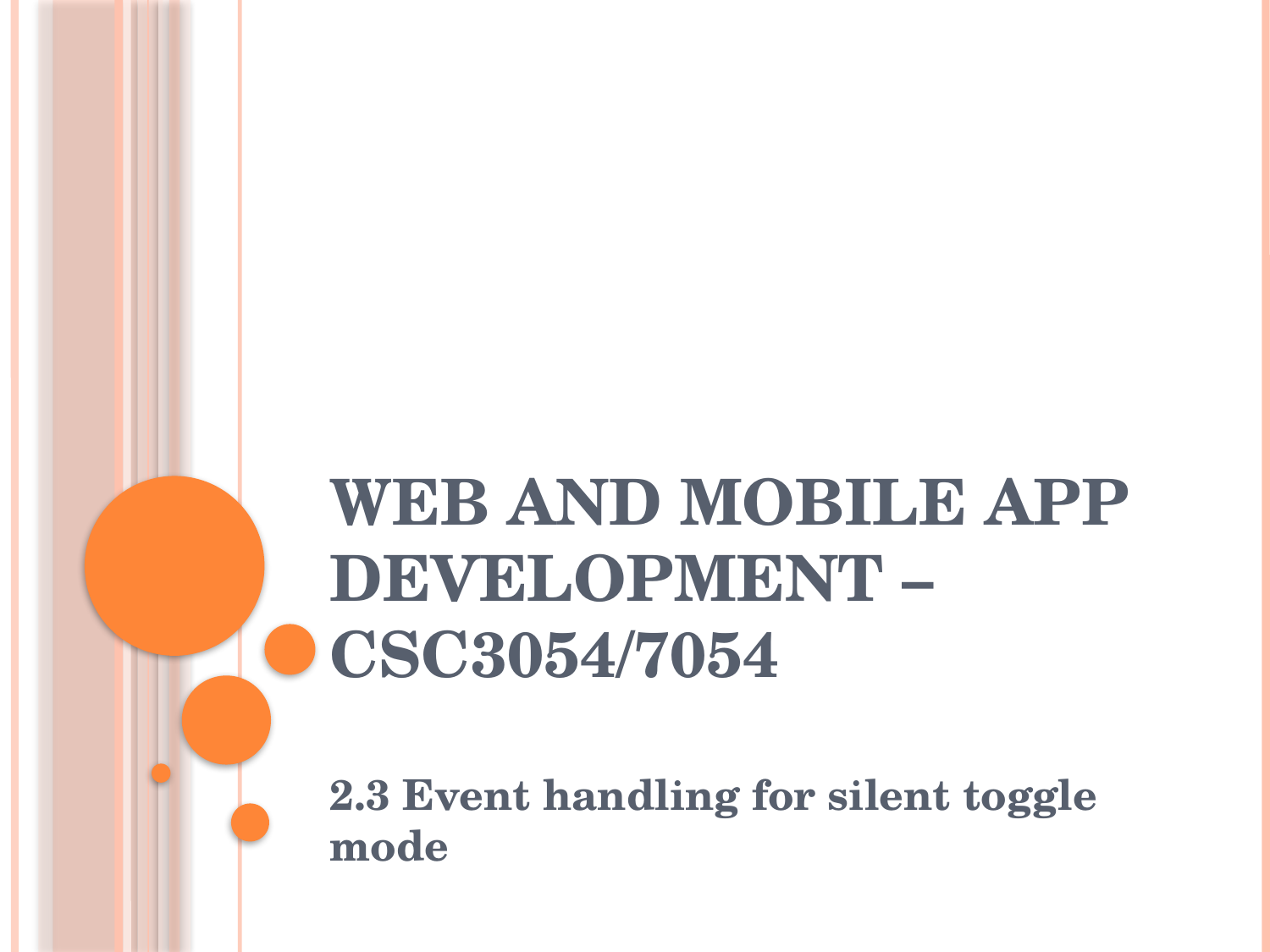

# Web and mobile app development – csc3054/7054
2.3 Event handling for silent toggle mode